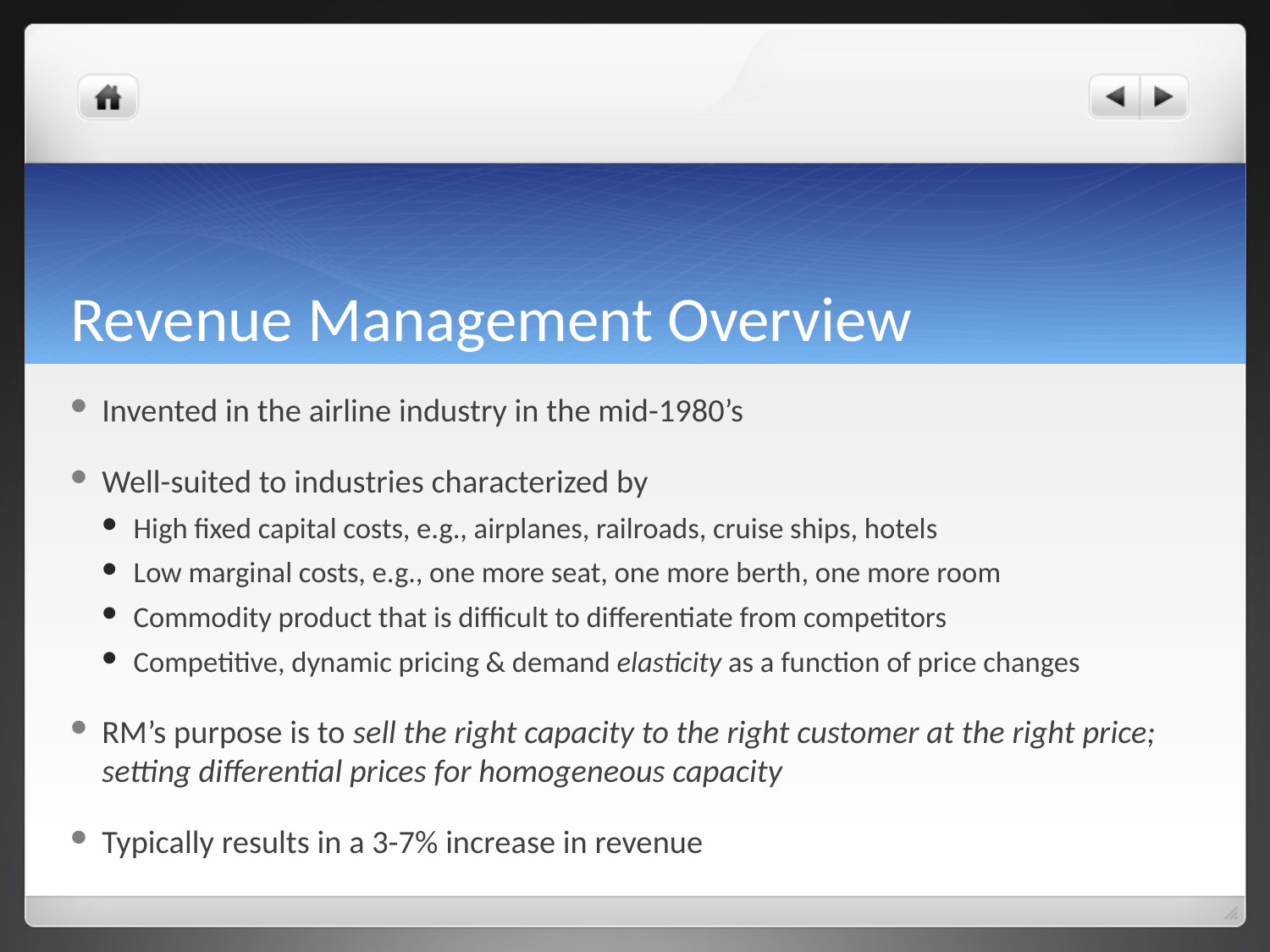

# Revenue Management Overview
Invented in the airline industry in the mid-1980’s
Well-suited to industries characterized by
High fixed capital costs, e.g., airplanes, railroads, cruise ships, hotels
Low marginal costs, e.g., one more seat, one more berth, one more room
Commodity product that is difficult to differentiate from competitors
Competitive, dynamic pricing & demand elasticity as a function of price changes
RM’s purpose is to sell the right capacity to the right customer at the right price; setting differential prices for homogeneous capacity
Typically results in a 3-7% increase in revenue